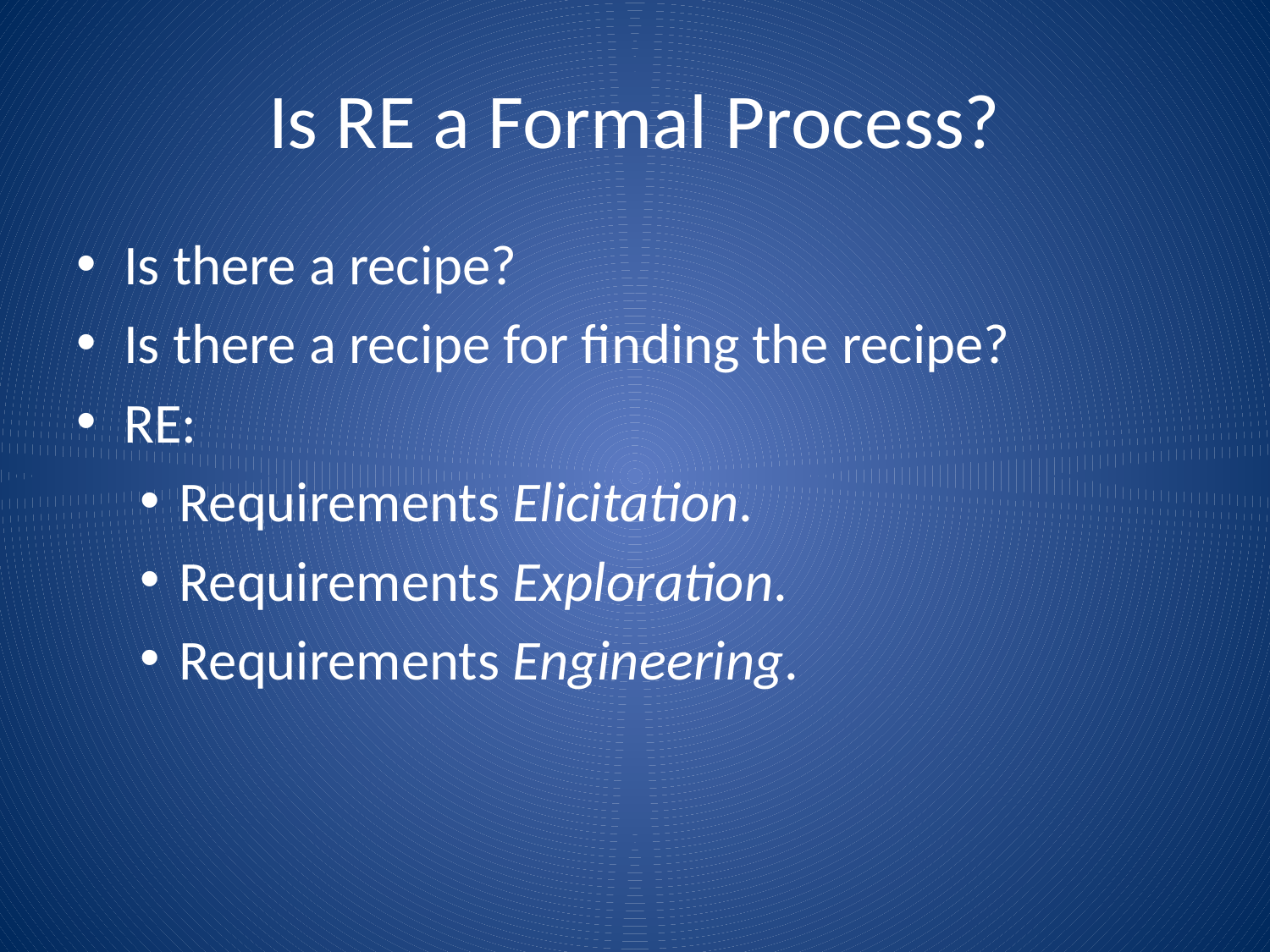

# Is RE a Formal Process?
Is there a recipe?
Is there a recipe for finding the recipe?
RE:
Requirements Elicitation.
Requirements Exploration.
Requirements Engineering.